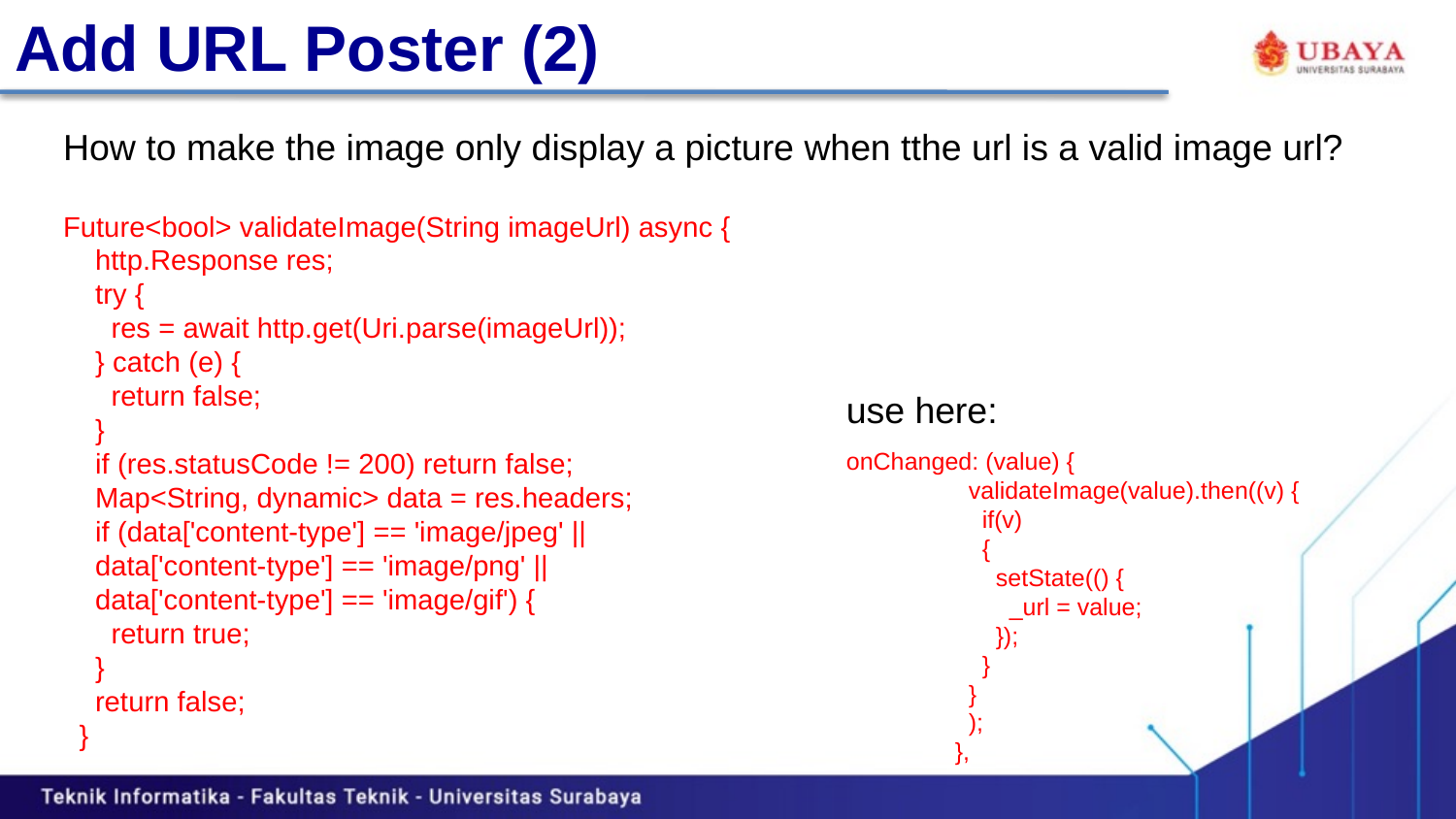

Add URL Poster (2)

How to make the image only display a picture when tthe url is a valid image url?
Future<bool> validateImage(String imageUrl) async {
    http.Response res;
    try {
      res = await http.get(Uri.parse(imageUrl));
    } catch (e) {
      return false;
    }
    if (res.statusCode != 200) return false;
    Map<String, dynamic> data = res.headers;
    if (data['content-type'] == 'image/jpeg' ||
    data['content-type'] == 'image/png' ||
    data['content-type'] == 'image/gif') {
      return true;
    }
    return false;
  }
use here:
onChanged: (value) {
                  validateImage(value).then((v) {
                    if(v)
                    {
                      setState(() {
                        _url = value;
                      });
                    }
                  }
                  );
                },